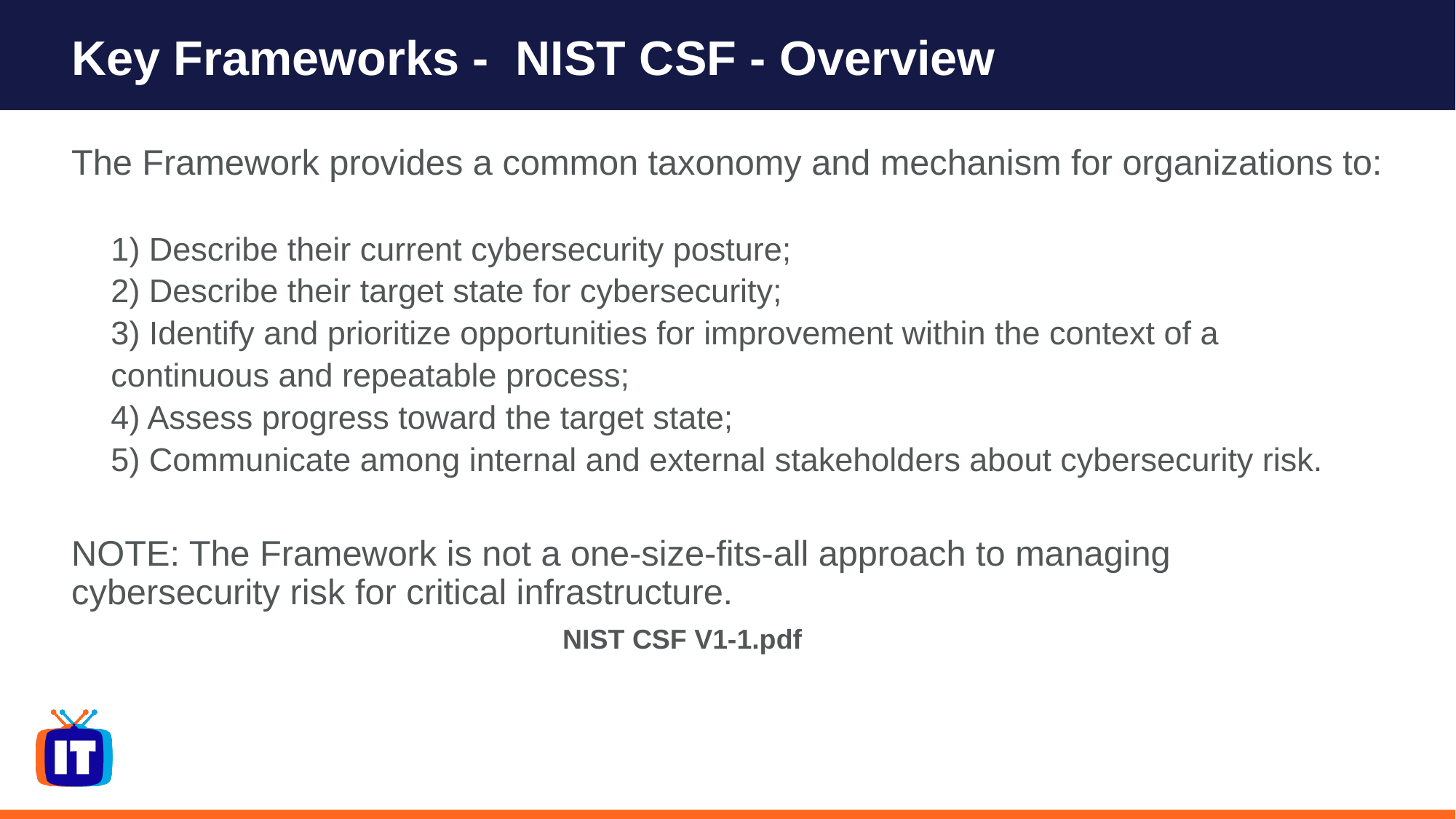

# Key Frameworks -  NIST CSF - Overview
The Framework provides a common taxonomy and mechanism for organizations to:

1) Describe their current cybersecurity posture;
2) Describe their target state for cybersecurity;
3) Identify and prioritize opportunities for improvement within the context of a
continuous and repeatable process;
4) Assess progress toward the target state;
5) Communicate among internal and external stakeholders about cybersecurity risk.

NOTE: The Framework is not a one-size-fits-all approach to managing cybersecurity risk for critical infrastructure.
					NIST CSF V1-1.pdf